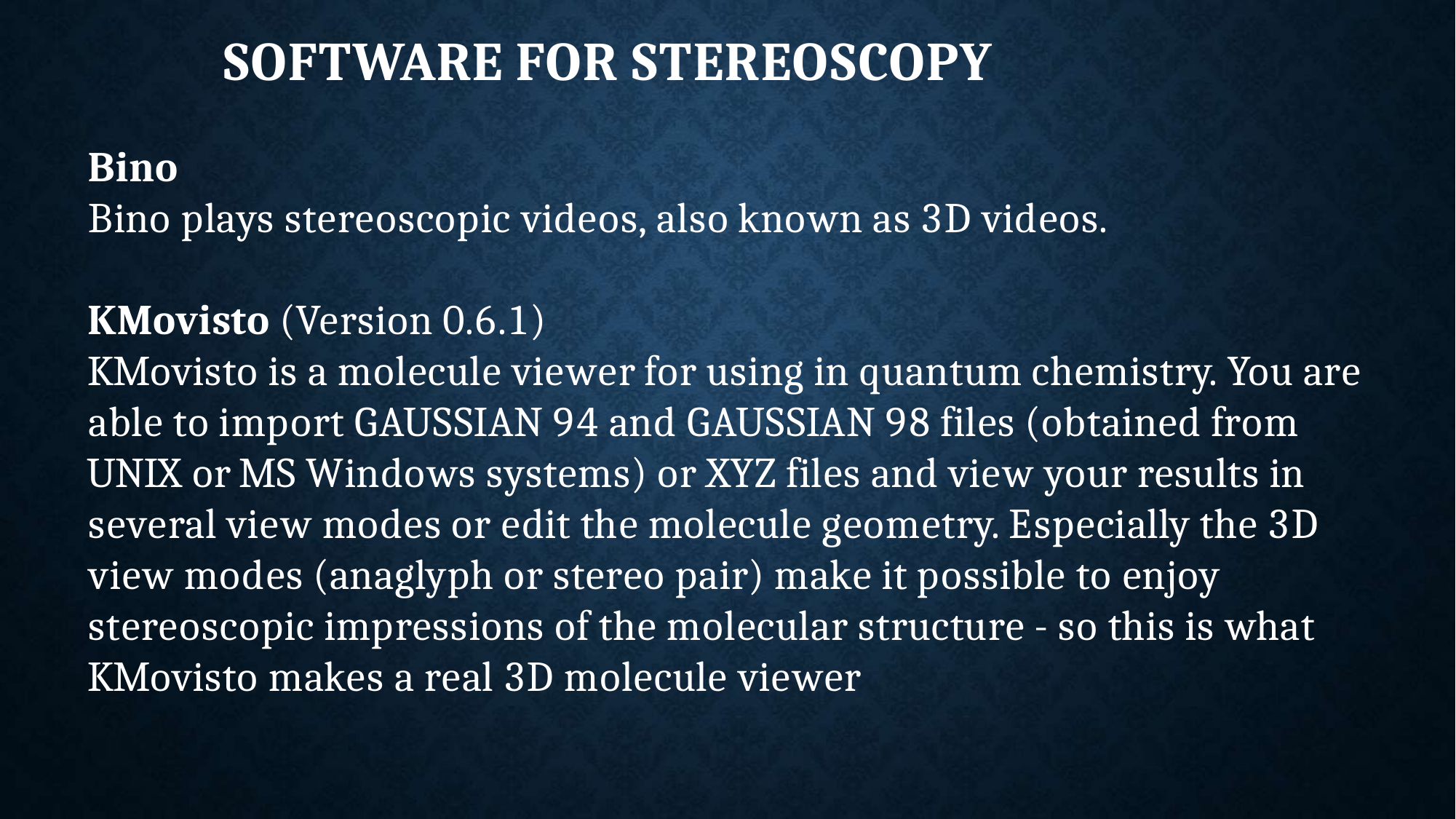

# SOFTWARE FOR STEREOSCOPY
Bino
Bino plays stereoscopic videos, also known as 3D videos.

KMovisto (Version 0.6.1)
KMovisto is a molecule viewer for using in quantum chemistry. You are able to import GAUSSIAN 94 and GAUSSIAN 98 files (obtained from UNIX or MS Windows systems) or XYZ files and view your results in several view modes or edit the molecule geometry. Especially the 3D view modes (anaglyph or stereo pair) make it possible to enjoy stereoscopic impressions of the molecular structure - so this is what KMovisto makes a real 3D molecule viewer